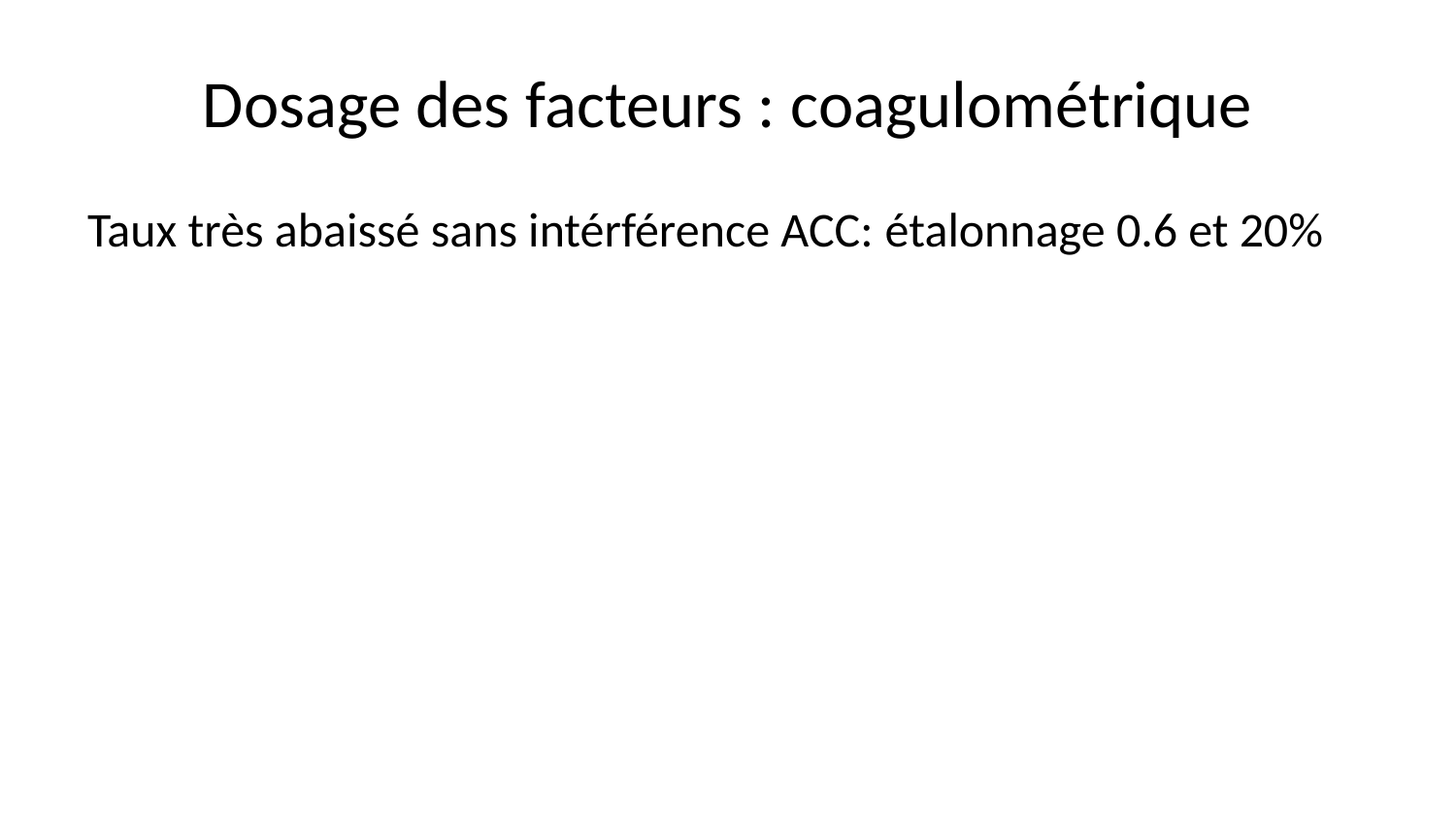

# Dosage des facteurs : coagulométrique
Taux très abaissé sans intérférence ACC: étalonnage 0.6 et 20%